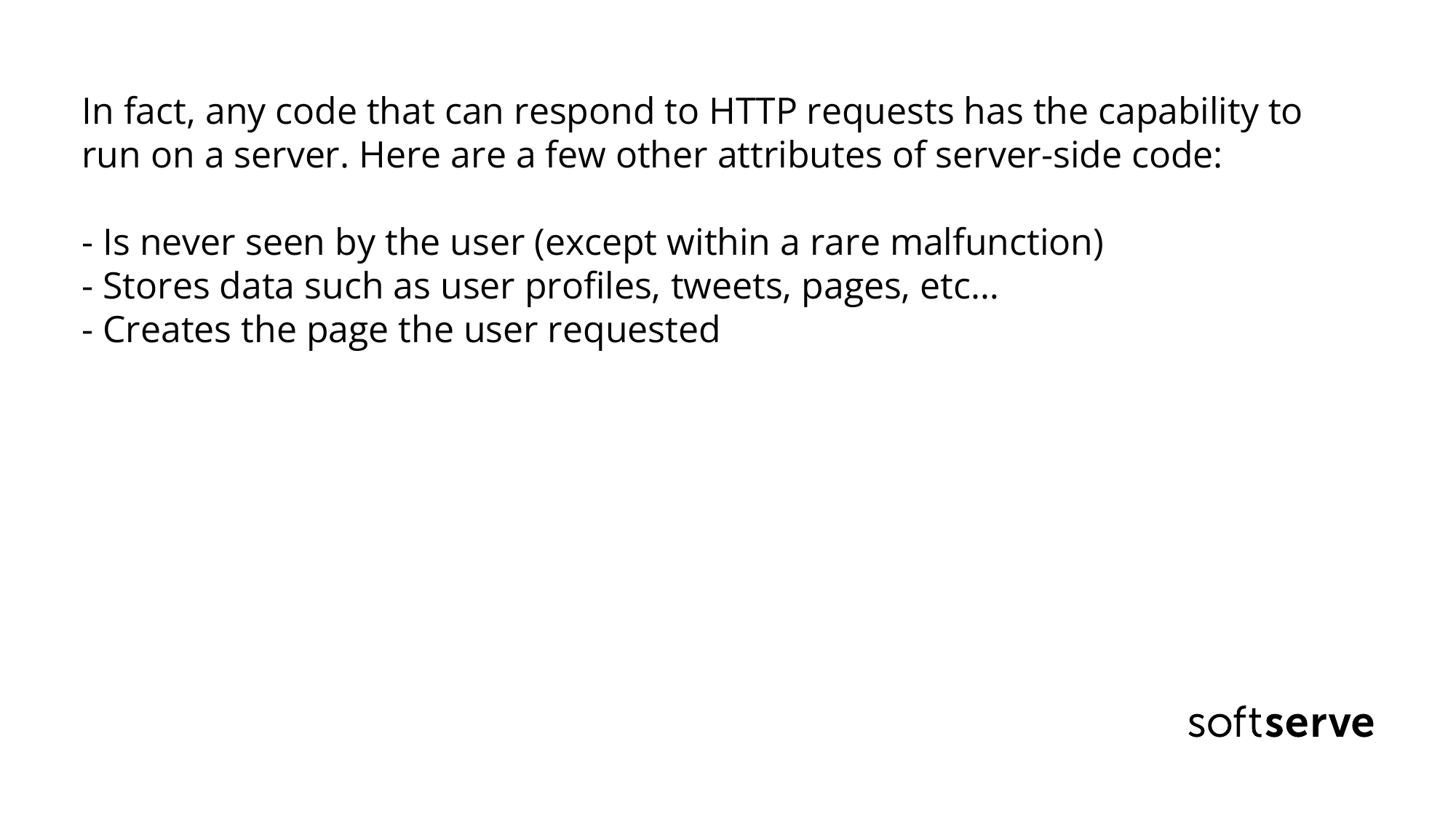

# In fact, any code that can respond to HTTP requests has the capability to run on a server. Here are a few other attributes of server-side code: - Is never seen by the user (except within a rare malfunction) - Stores data such as user profiles, tweets, pages, etc… - Creates the page the user requested